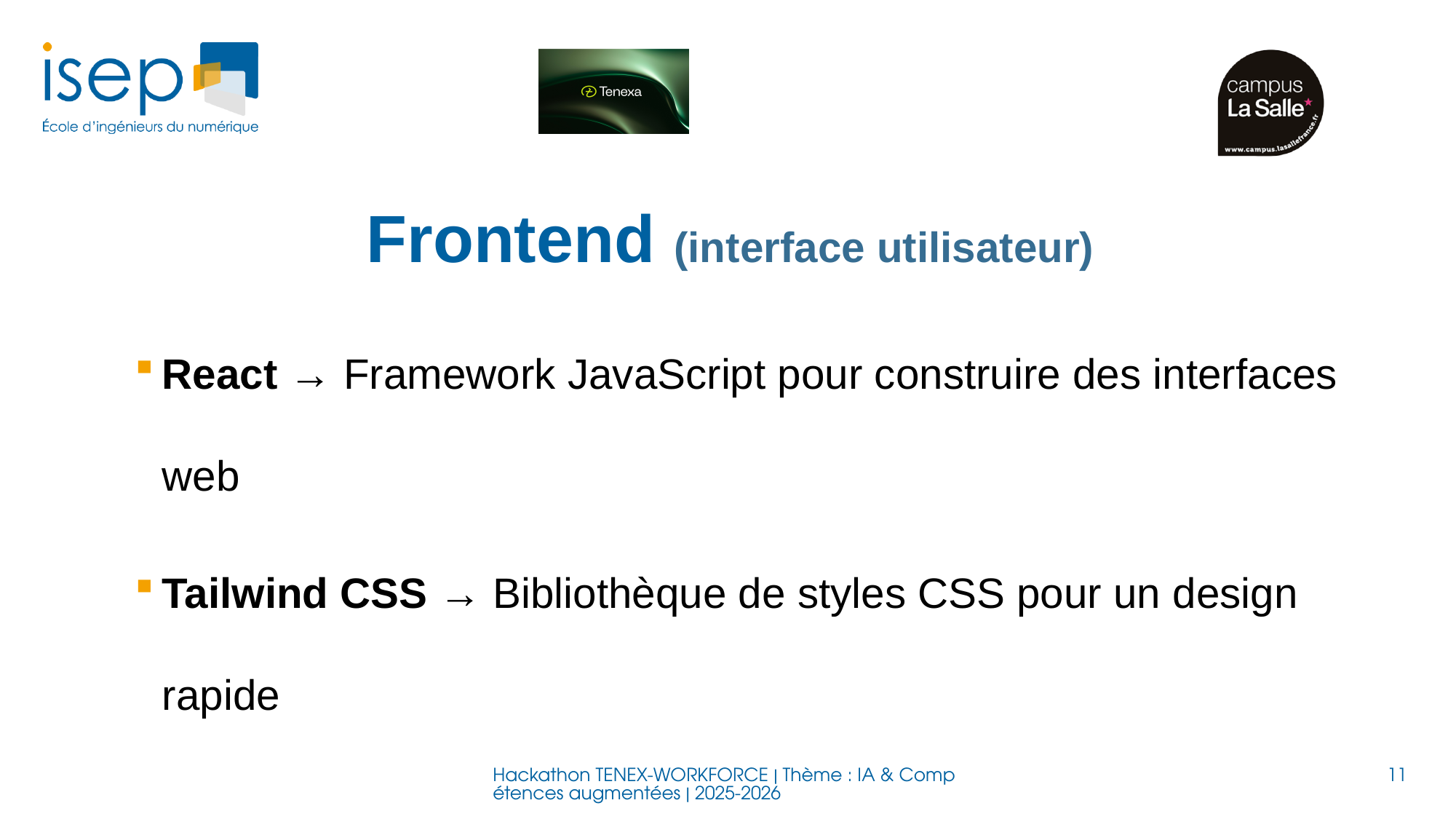

# Frontend (interface utilisateur)
React → Framework JavaScript pour construire des interfaces web
Tailwind CSS → Bibliothèque de styles CSS pour un design rapide

Hackathon TENEX-WORKFORCE | Thème : IA & Compétences augmentées | 2025-2026
11